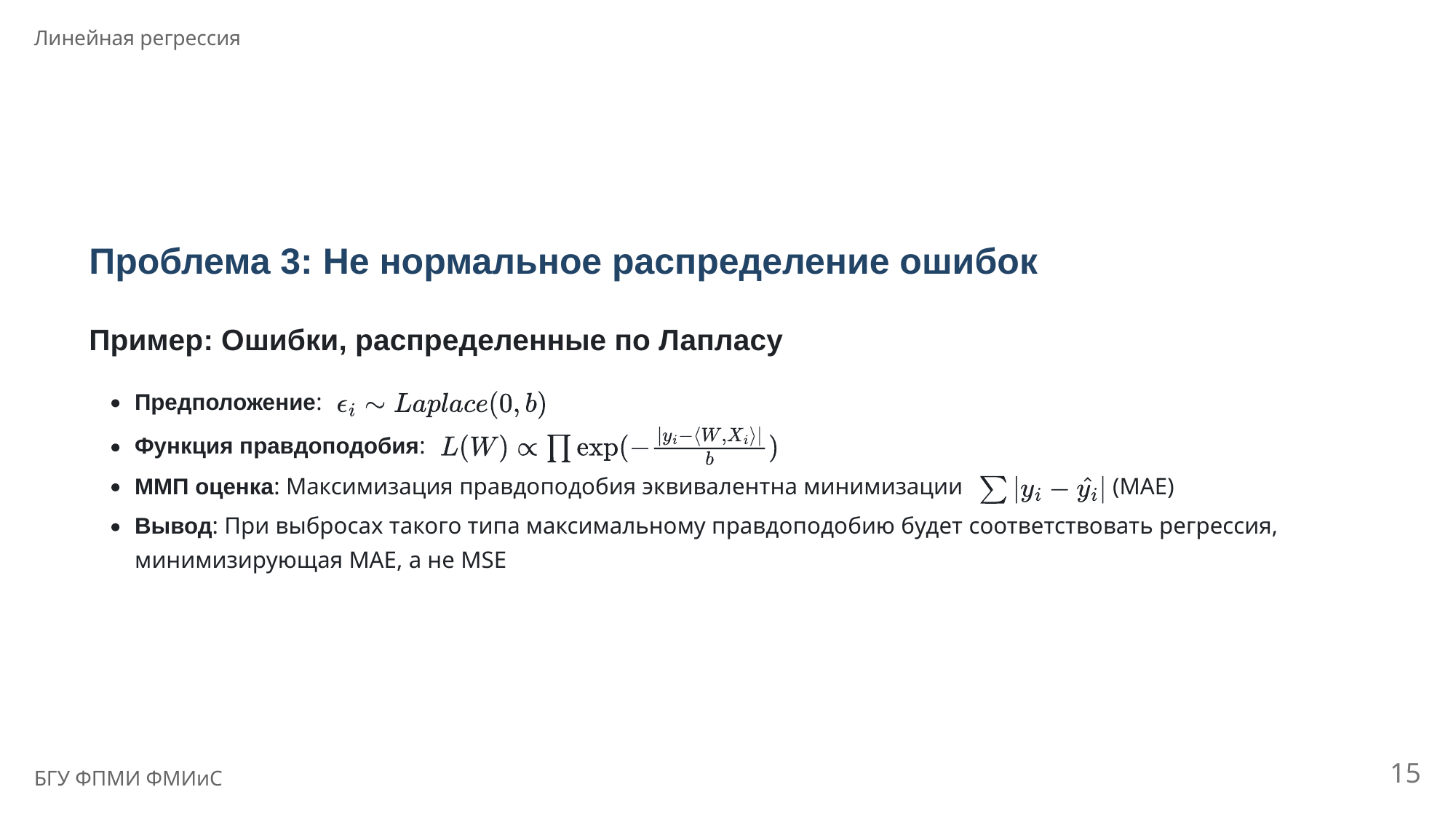

Линейная регрессия
Проблема 3: Не нормальное распределение ошибок
Пример: Ошибки, распределенные по Лапласу
Предположение:

Функция правдоподобия:

ММП оценка: Максимизация правдоподобия эквивалентна минимизации
 (MAE)

Вывод: При выбросах такого типа максимальному правдоподобию будет соответствовать регрессия,

минимизирующая MAE, а не MSE
15
БГУ ФПМИ ФМИиС